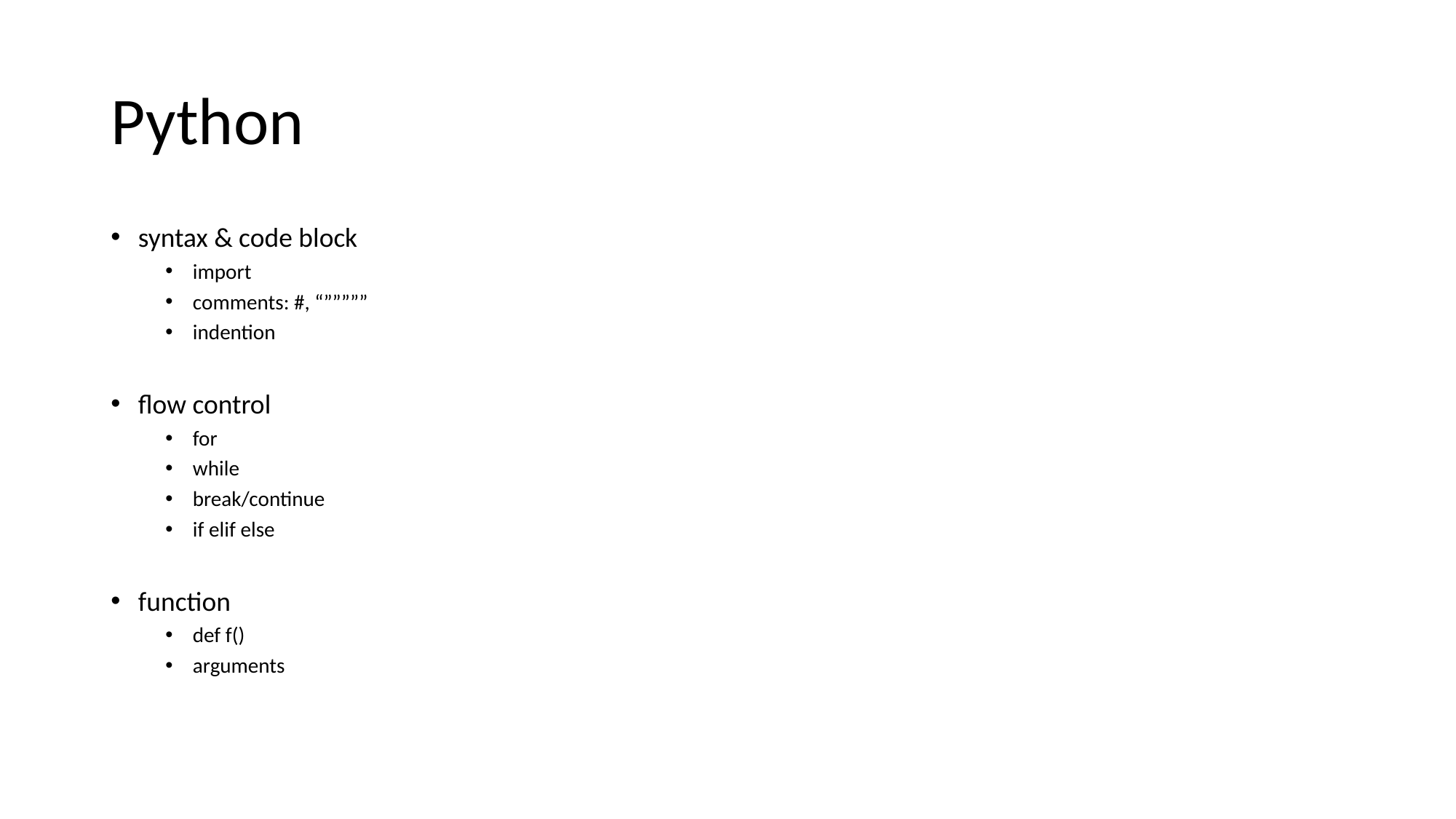

# Python
syntax & code block
import
comments: #, “”””””
indention

flow control
for
while
break/continue
if elif else

function
def f()
arguments